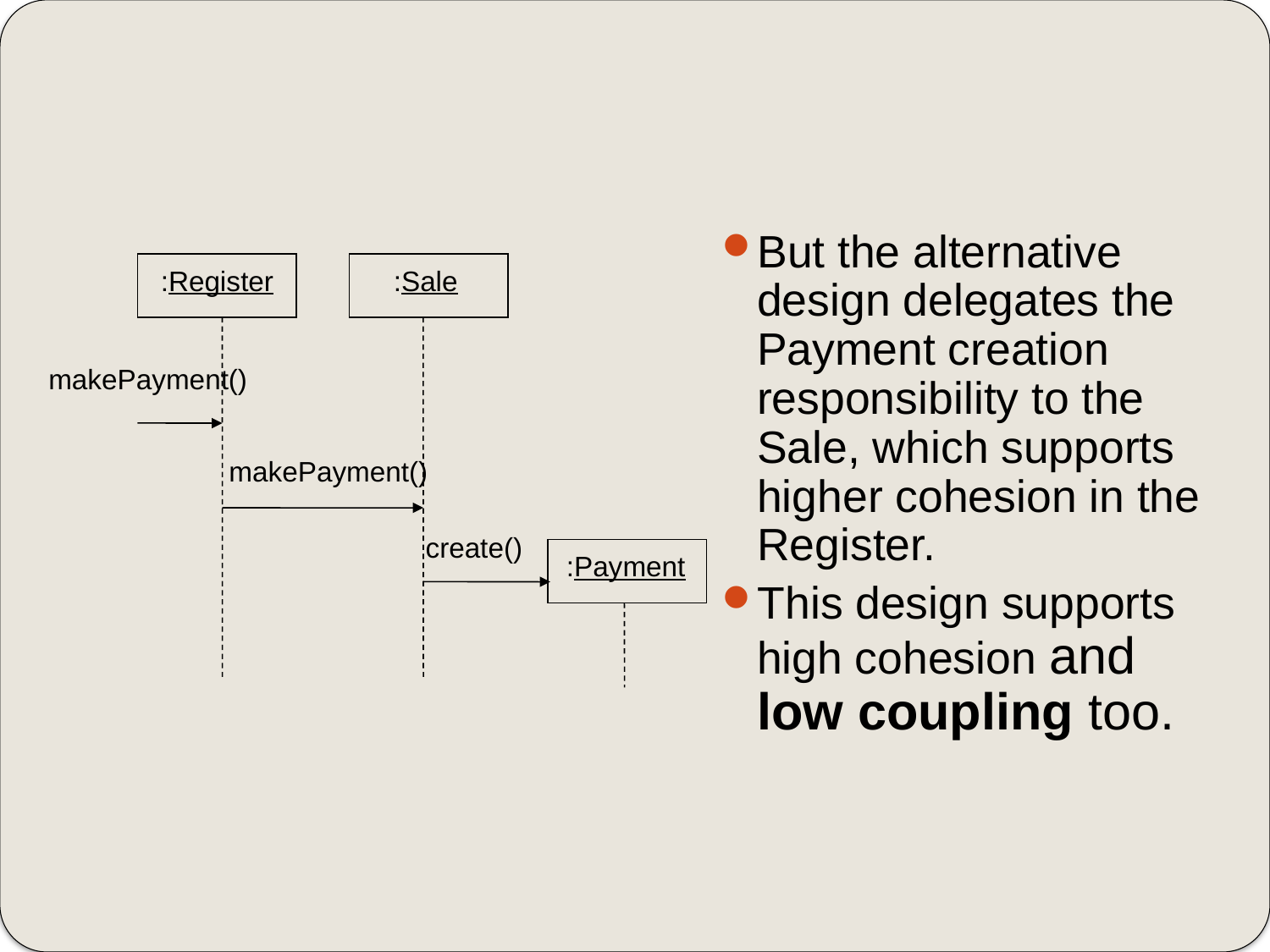

#
But the alternative design delegates the Payment creation responsibility to the Sale, which supports higher cohesion in the Register.
This design supports high cohesion and low coupling too.

:Register
:Sale

makePayment()

makePayment()

create()

:Payment